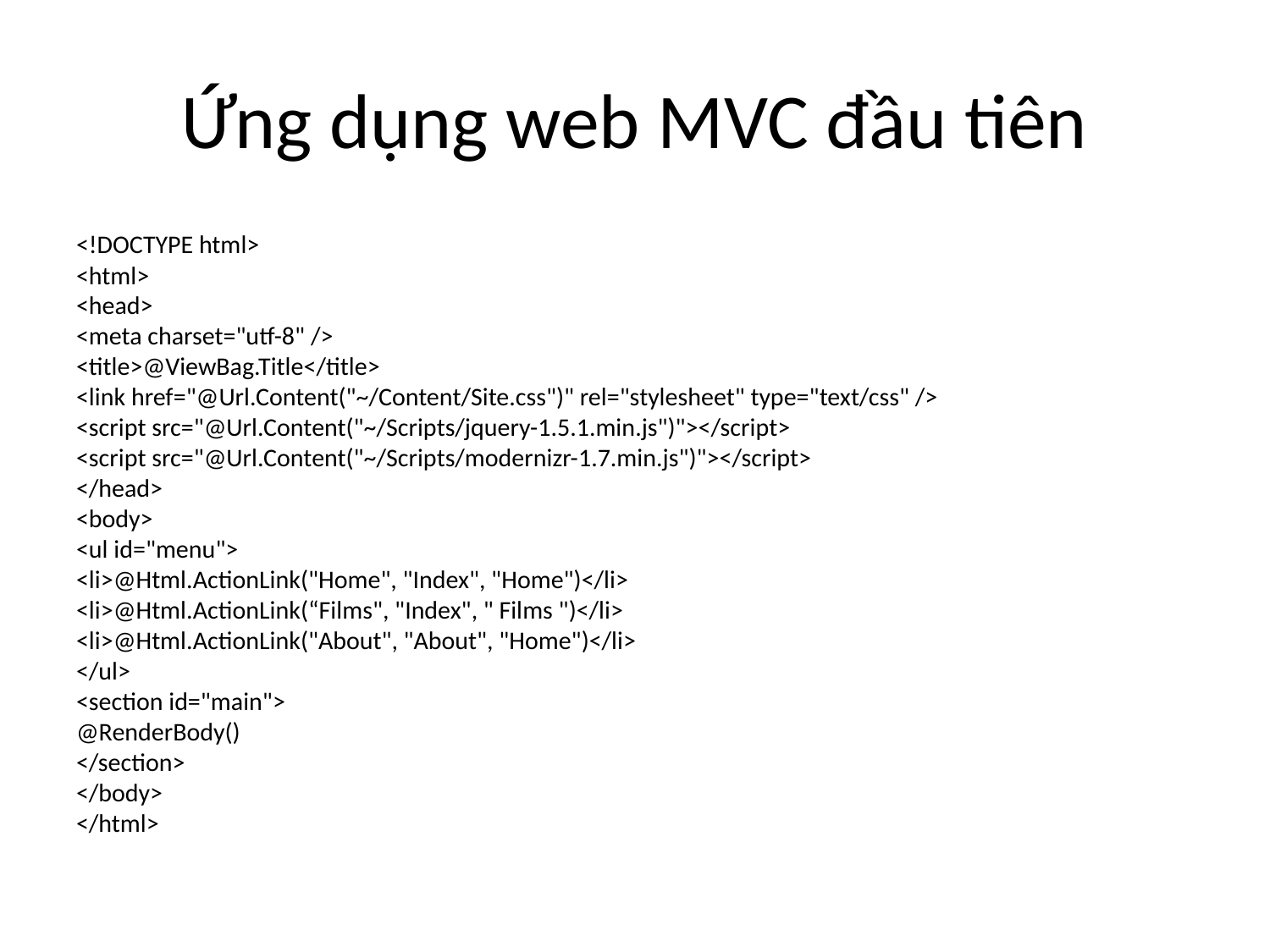

# Ứng dụng web MVC đầu tiên
<!DOCTYPE html>
<html>
<head>
<meta charset="utf-8" />
<title>@ViewBag.Title</title>
<link href="@Url.Content("~/Content/Site.css")" rel="stylesheet" type="text/css" />
<script src="@Url.Content("~/Scripts/jquery-1.5.1.min.js")"></script>
<script src="@Url.Content("~/Scripts/modernizr-1.7.min.js")"></script>
</head>
<body>
<ul id="menu">
<li>@Html.ActionLink("Home", "Index", "Home")</li>
<li>@Html.ActionLink(“Films", "Index", " Films ")</li>
<li>@Html.ActionLink("About", "About", "Home")</li>
</ul> 
<section id="main">
@RenderBody()
</section>
</body>
</html>